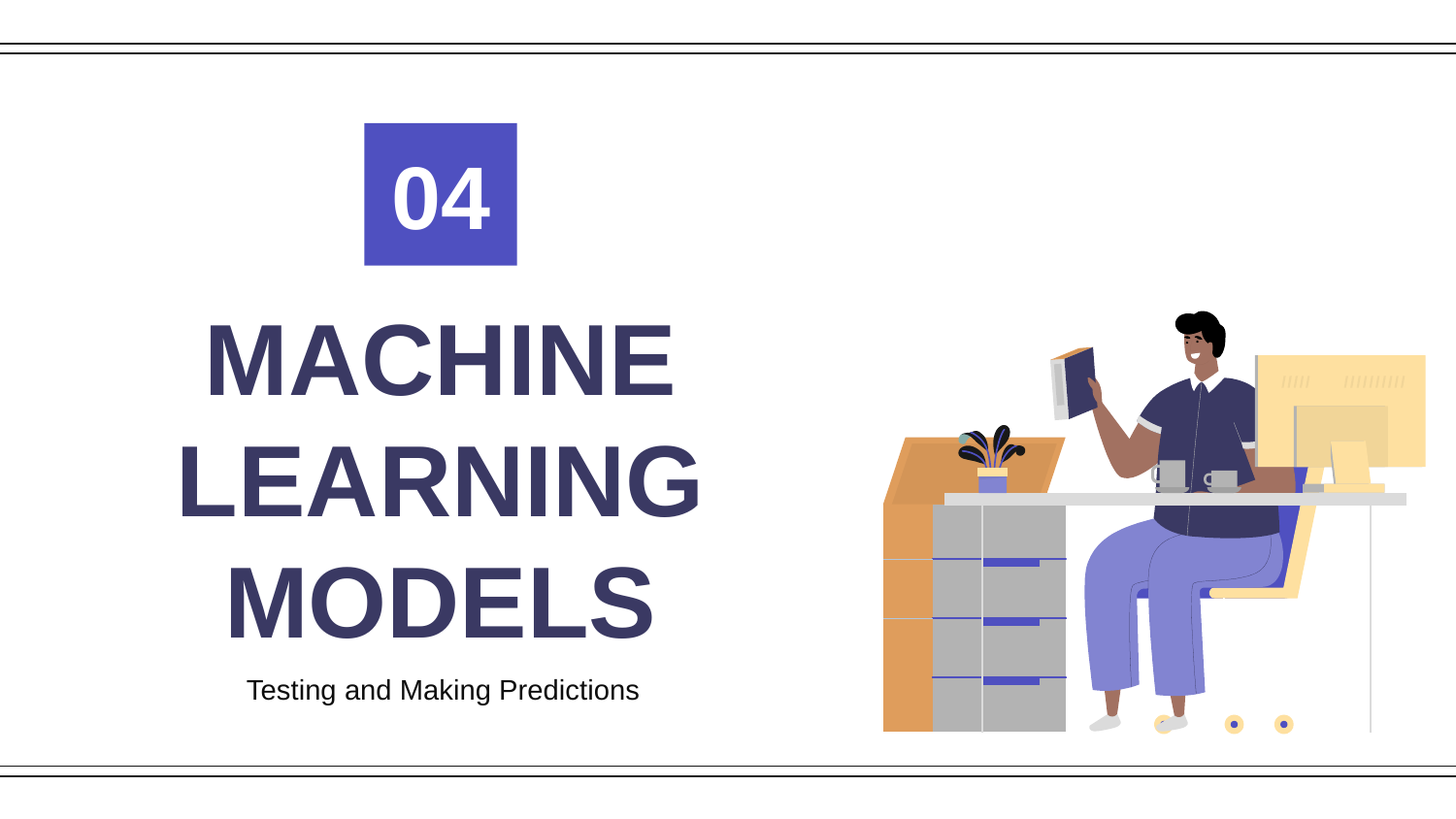

04

# MACHINE LEARNING MODELS
Testing and Making Predictions